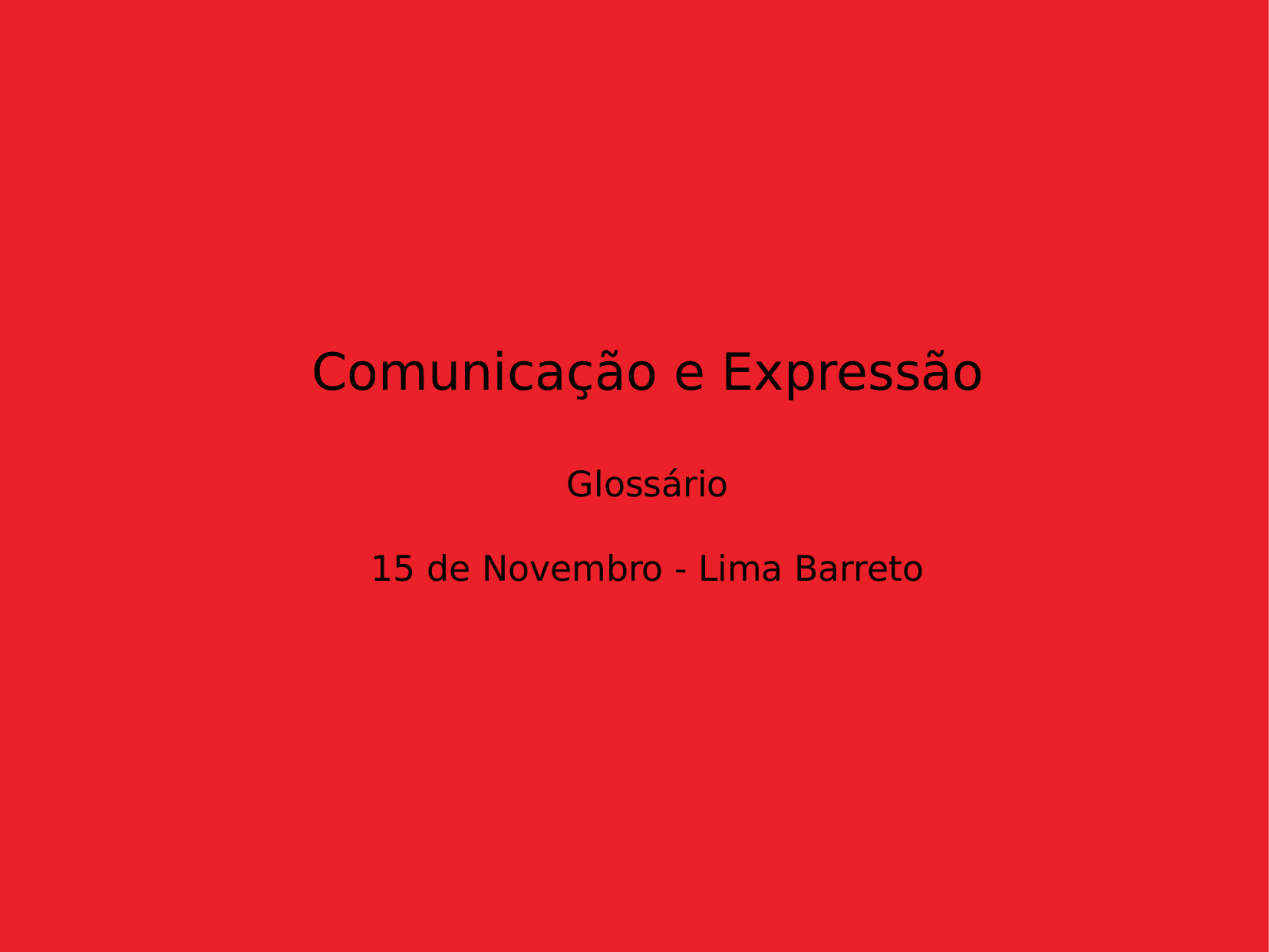

Comunicação e Expressão

Glossário

15 de Novembro - Lima Barreto